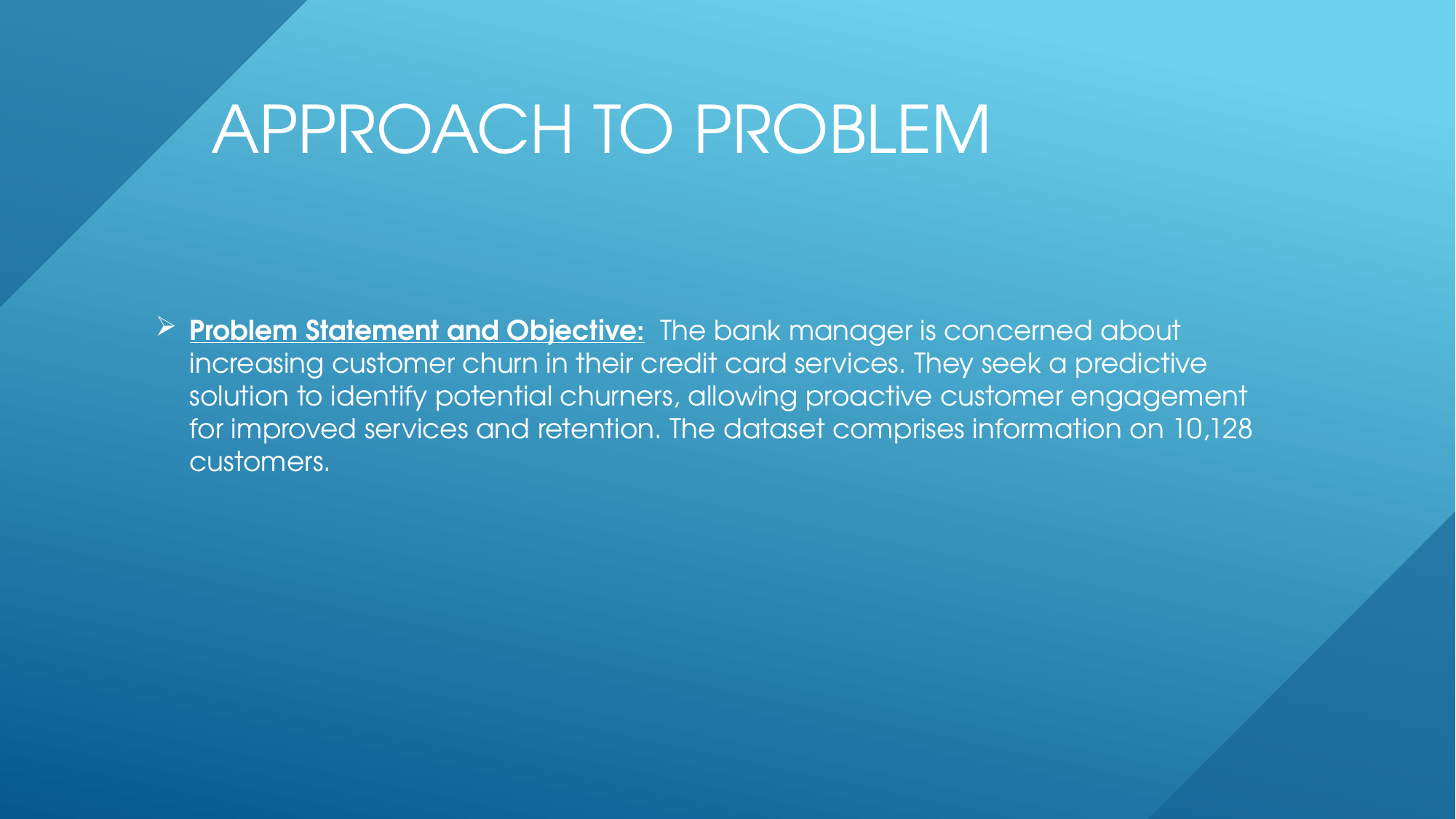

# Approach to problem

Problem Statement and Objective:  The bank manager is concerned about increasing customer churn in their credit card services. They seek a predictive solution to identify potential churners, allowing proactive customer engagement for improved services and retention. The dataset comprises information on 10,128 customers.